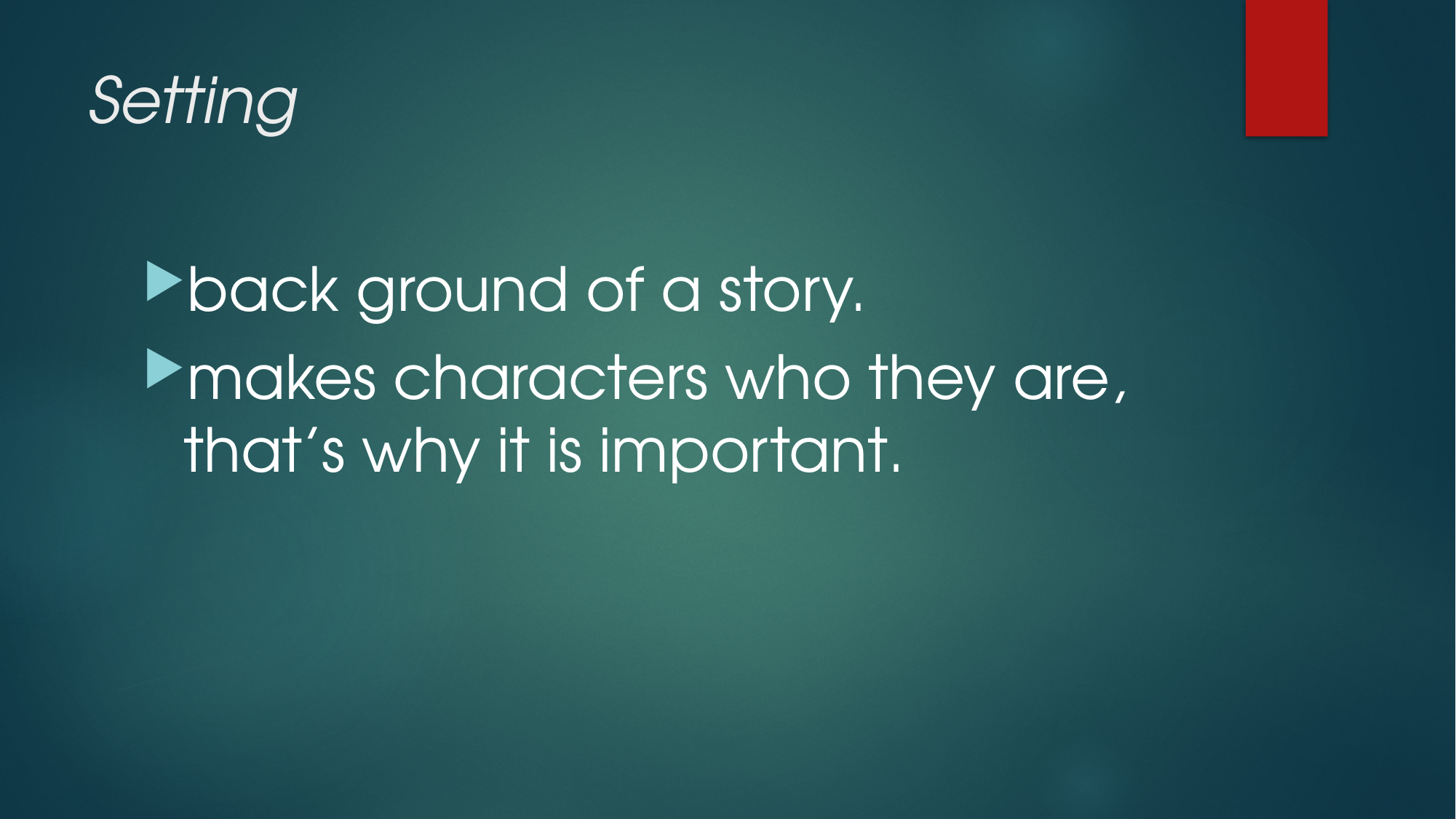

# Setting
back ground of a story.
makes characters who they are, that’s why it is important.